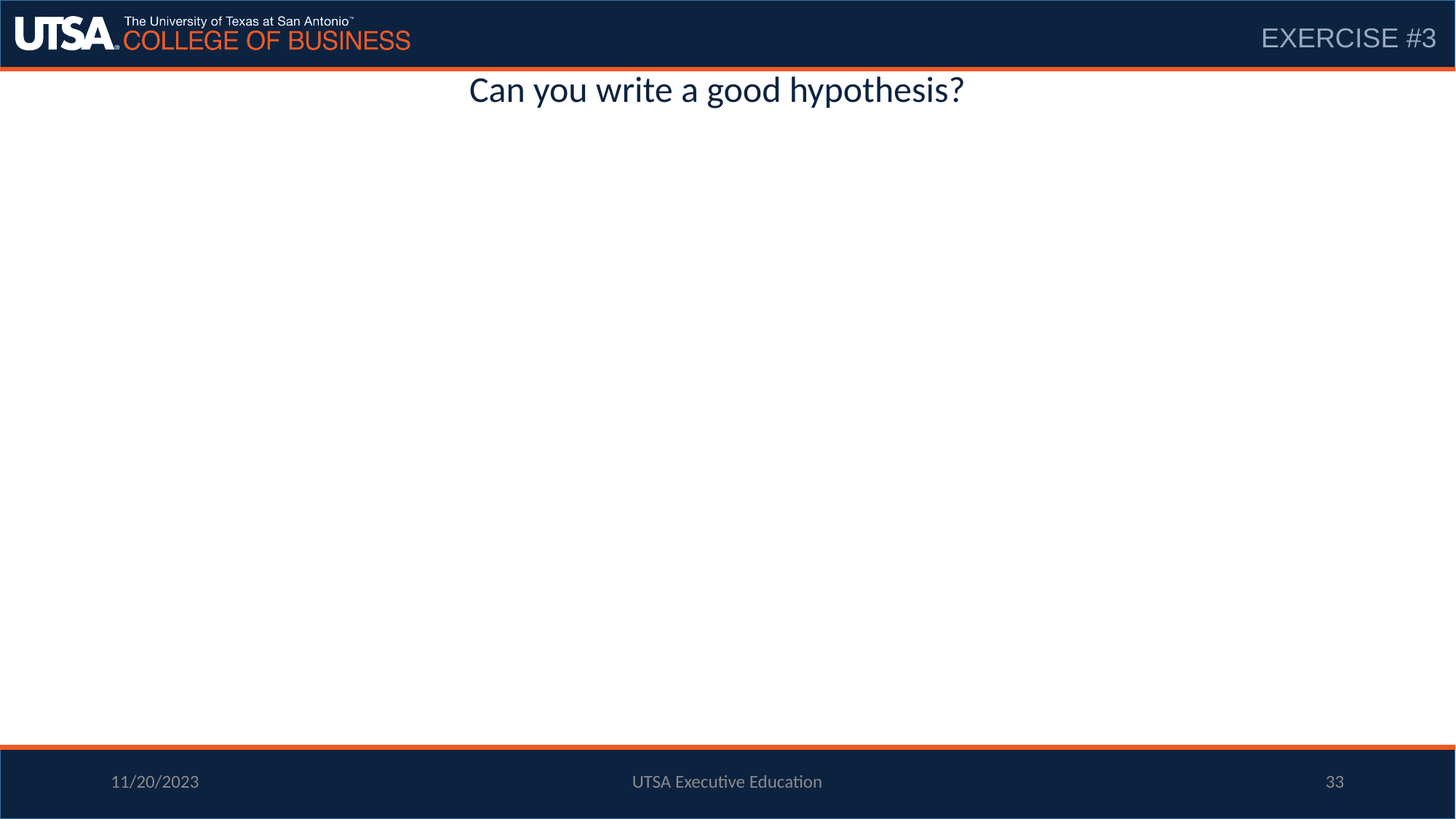

EXERCISE #3
# Can you write a good hypothesis?
11/20/2023
UTSA Executive Education
33